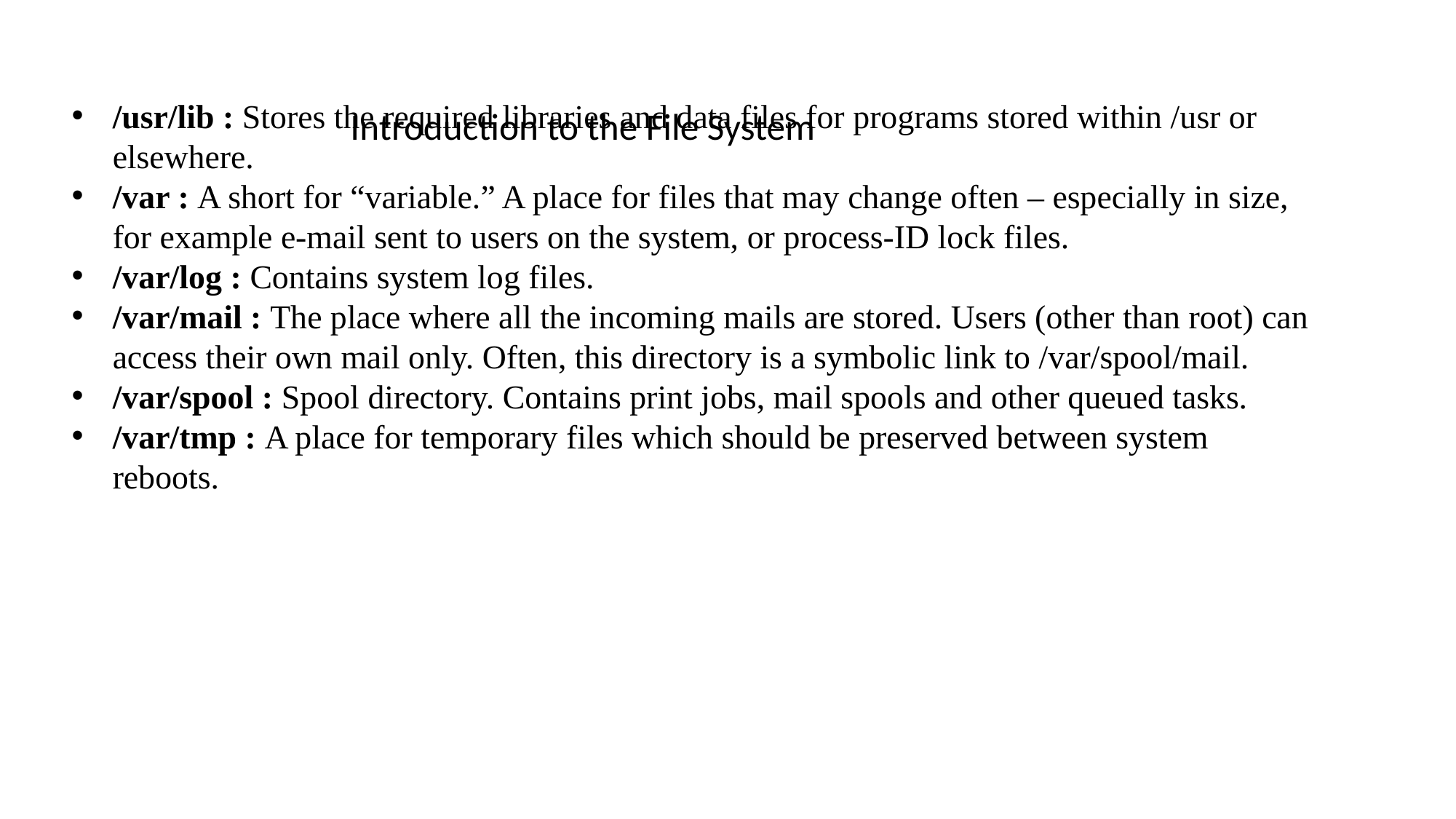

# Introduction to the File System
/usr/lib : Stores the required libraries and data files for programs stored within /usr or elsewhere.
/var : A short for “variable.” A place for files that may change often – especially in size, for example e-mail sent to users on the system, or process-ID lock files.
/var/log : Contains system log files.
/var/mail : The place where all the incoming mails are stored. Users (other than root) can access their own mail only. Often, this directory is a symbolic link to /var/spool/mail.
/var/spool : Spool directory. Contains print jobs, mail spools and other queued tasks.
/var/tmp : A place for temporary files which should be preserved between system reboots.